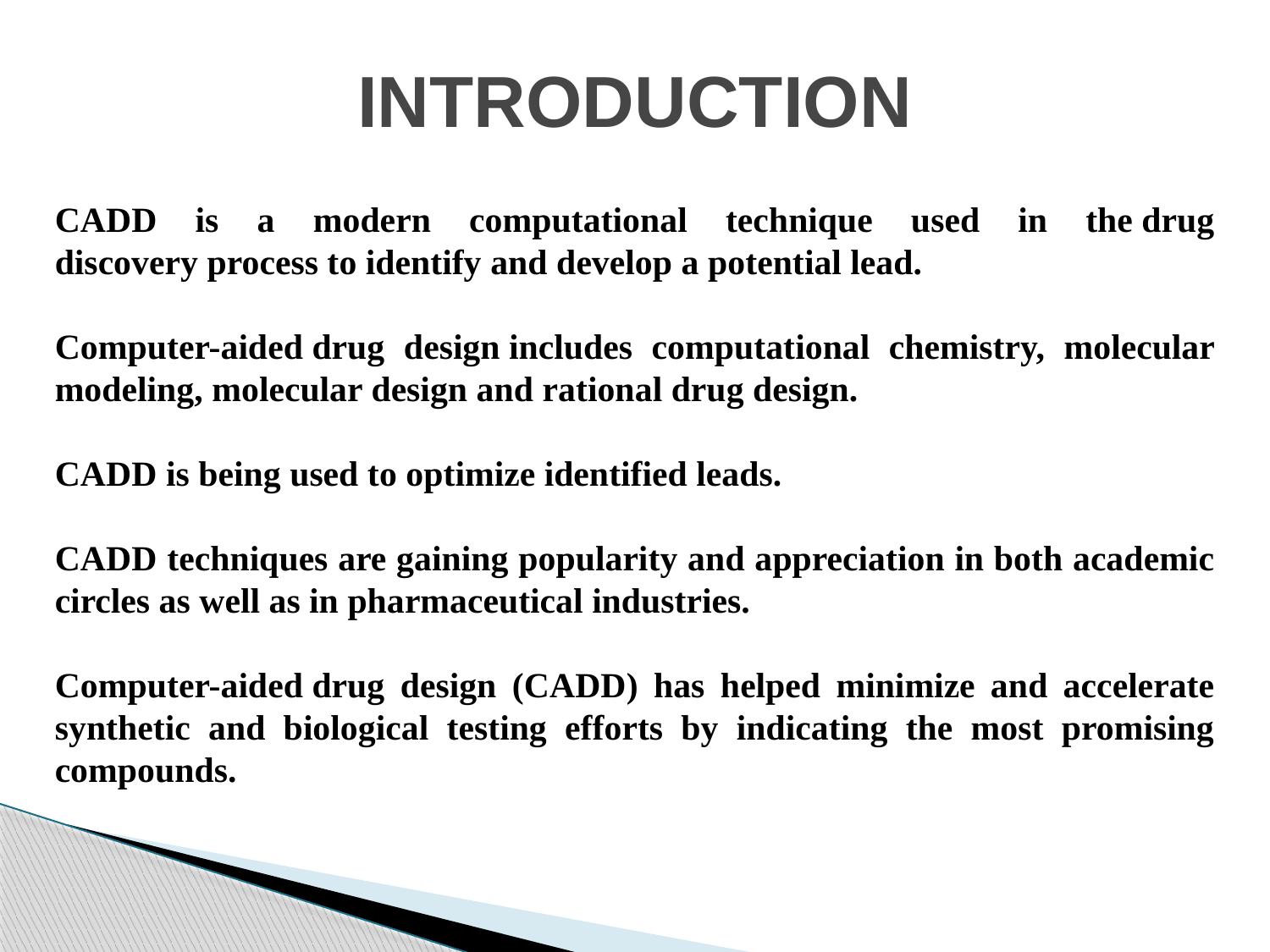

# INTRODUCTION
CADD is a modern computational technique used in the drug discovery process to identify and develop a potential lead.

Computer-aided drug design includes computational chemistry, molecular modeling, molecular design and rational drug design.

CADD is being used to optimize identified leads.

CADD techniques are gaining popularity and appreciation in both academic circles as well as in pharmaceutical industries.

Computer-aided drug design (CADD) has helped minimize and accelerate synthetic and biological testing efforts by indicating the most promising compounds.